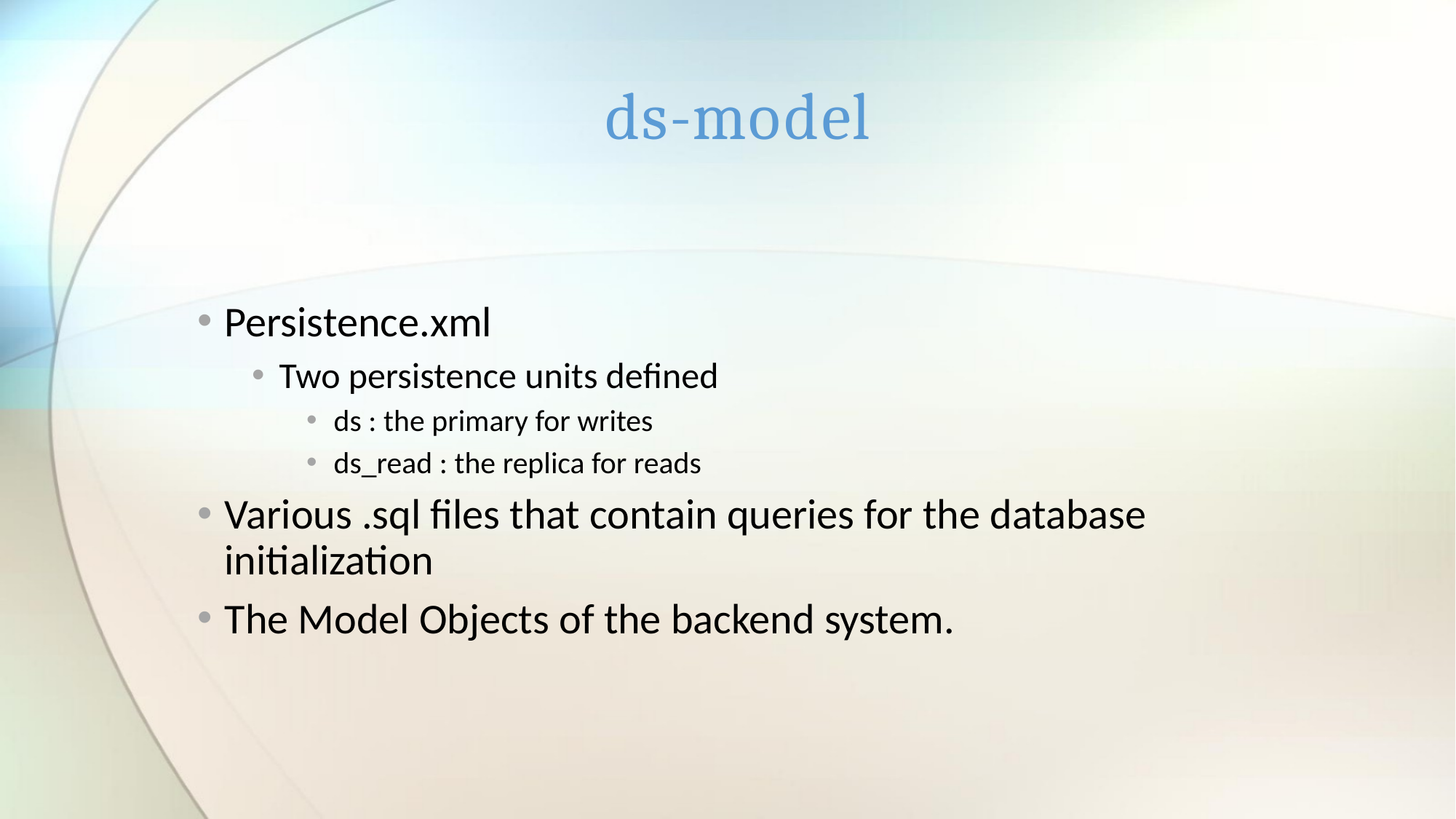

# ds-model
Persistence.xml
Two persistence units defined
ds : the primary for writes
ds_read : the replica for reads
Various .sql files that contain queries for the database initialization
The Model Objects of the backend system.